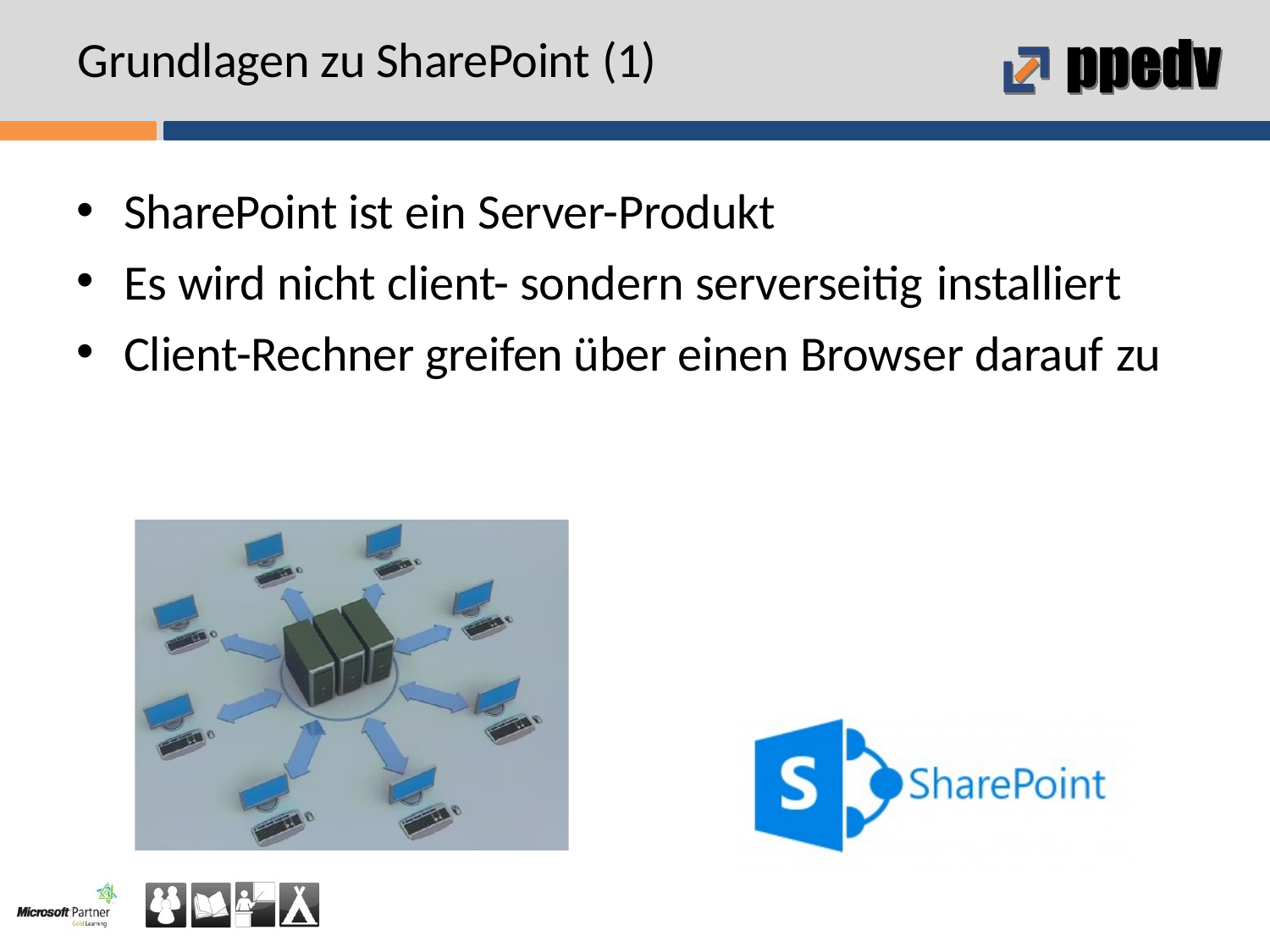

# Grundlagen zu SharePoint (1)
SharePoint ist ein Server-Produkt
Es wird nicht client- sondern serverseitig installiert
Client-Rechner greifen über einen Browser darauf zu